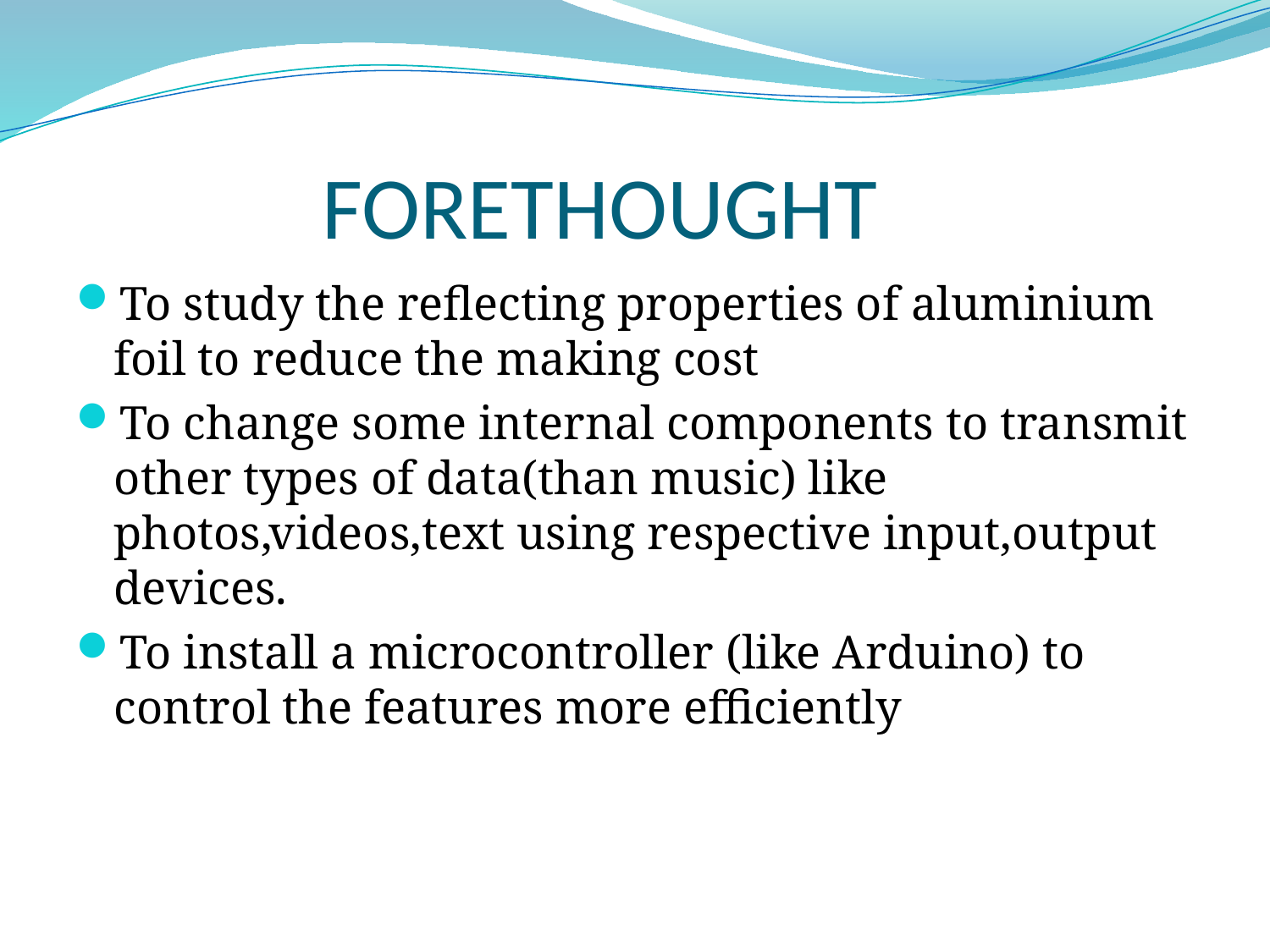

# FORETHOUGHT
To study the reflecting properties of aluminium foil to reduce the making cost
To change some internal components to transmit other types of data(than music) like photos,videos,text using respective input,output devices.
To install a microcontroller (like Arduino) to control the features more efficiently